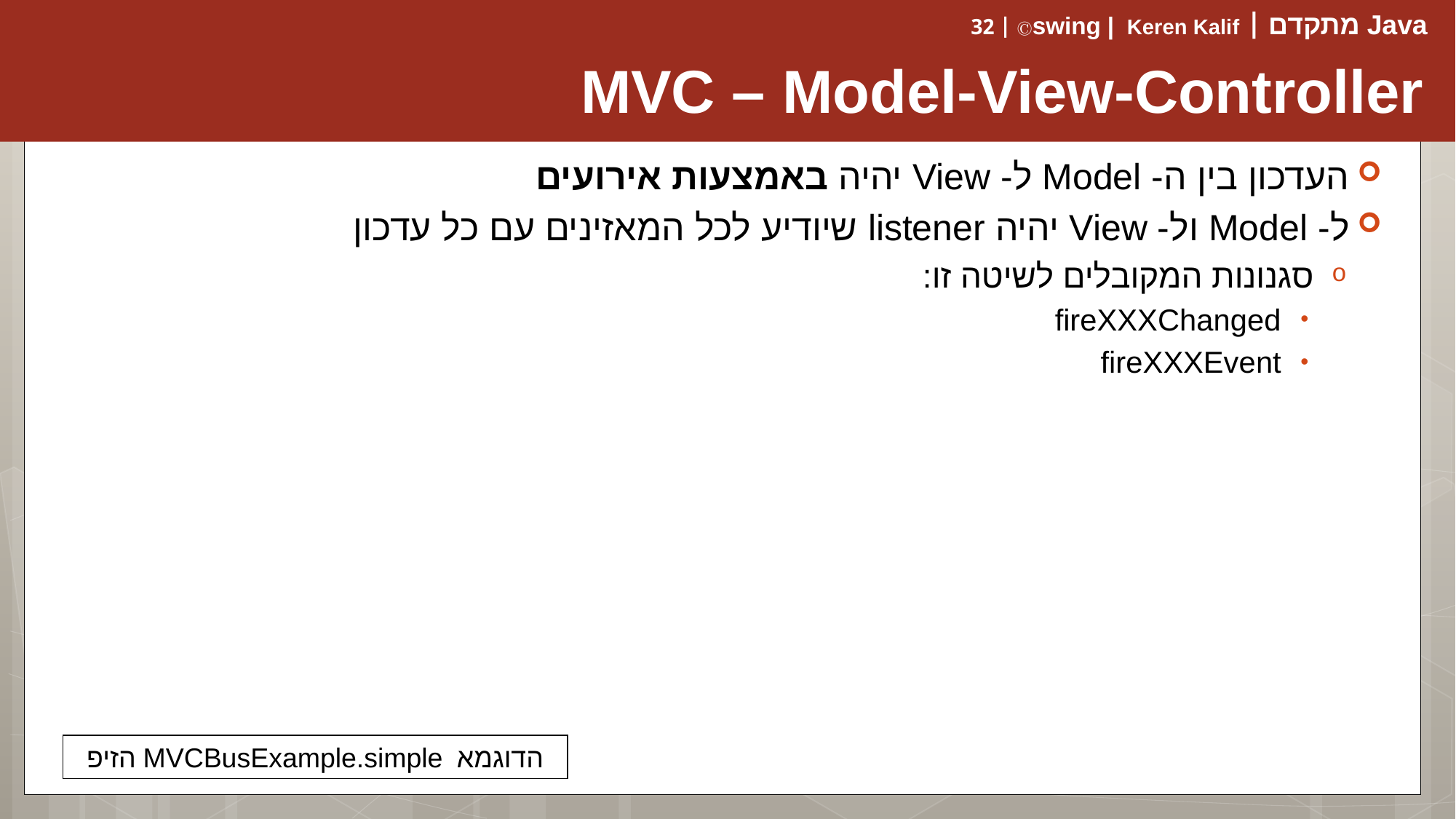

# MVC – Model-View-Controller
העדכון בין ה- Model ל- View יהיה באמצעות אירועים
ל- Model ול- View יהיה listener שיודיע לכל המאזינים עם כל עדכון
סגנונות המקובלים לשיטה זו:
fireXXXChanged
fireXXXEvent
הדוגמא  MVCBusExample.simple הזיפ